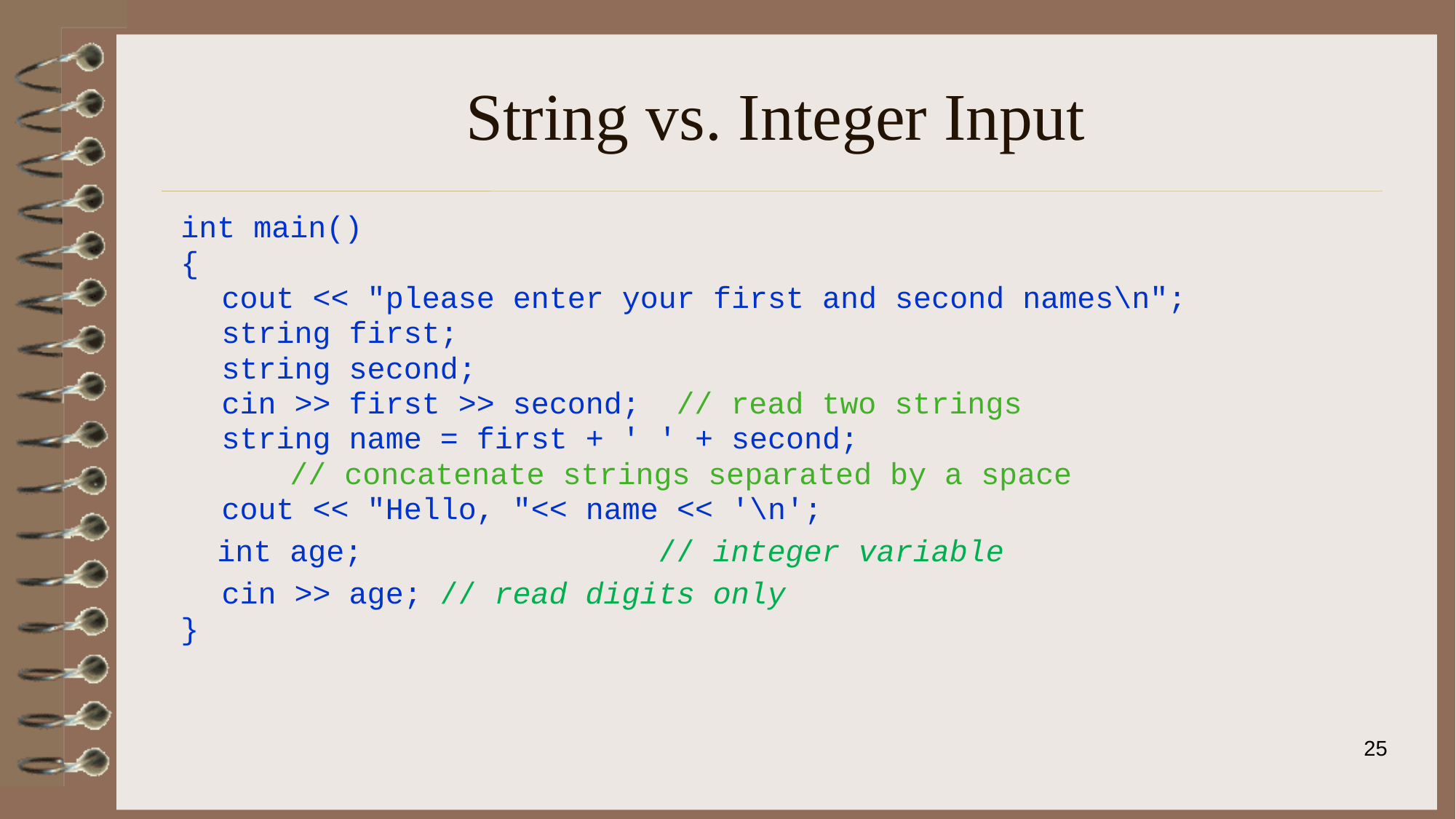

# String vs. Integer Input
int main()
{
	cout << "please enter your first and second names\n";
	string first;
	string second;
	cin >> first >> second;  // read two strings
	string name = first + ' ' + second;
      // concatenate strings separated by a space
	cout << "Hello, "<< name << '\n';
  int age;			// integer variable
	cin >> age;	// read digits only
}
25